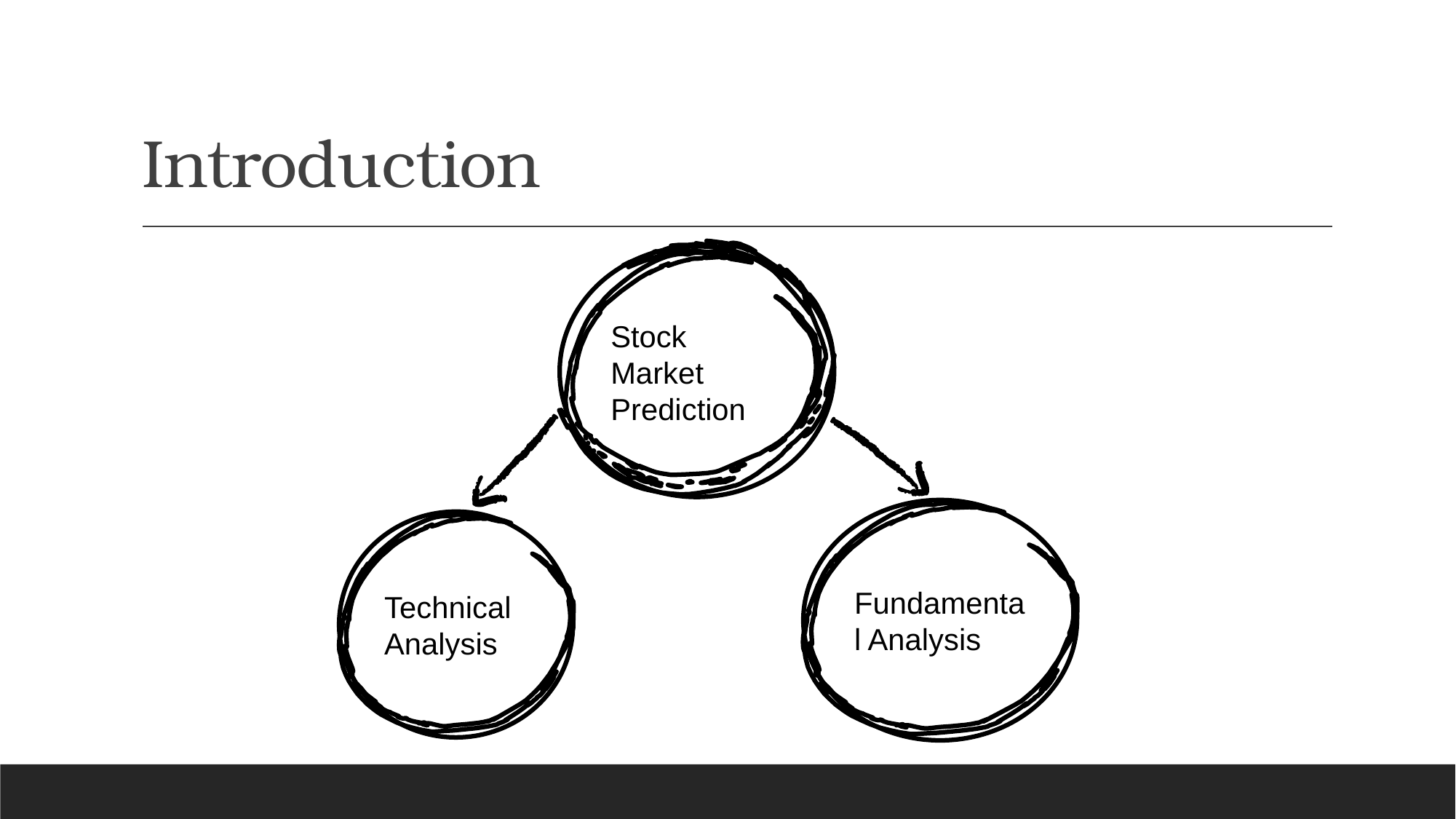

# Introduction

Stock Market Prediction

Fundamental Analysis

Technical Analysis